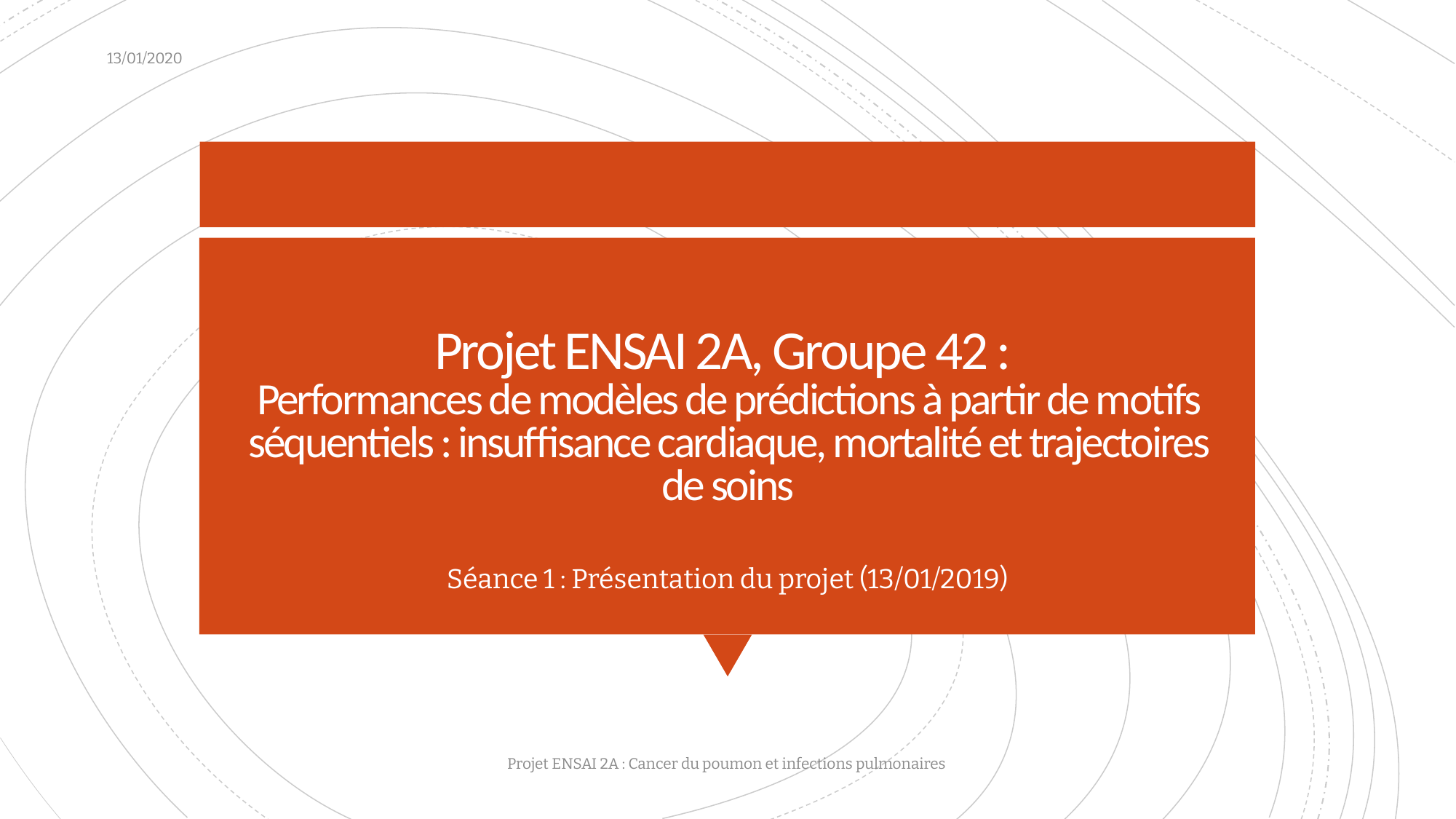

13/01/2020
# Projet ENSAI 2A, Groupe 42 : Performances de modèles de prédictions à partir de motifs séquentiels : insuffisance cardiaque, mortalité et trajectoires de soins
Séance 1 : Présentation du projet (13/01/2019)
Projet ENSAI 2A : Cancer du poumon et infections pulmonaires